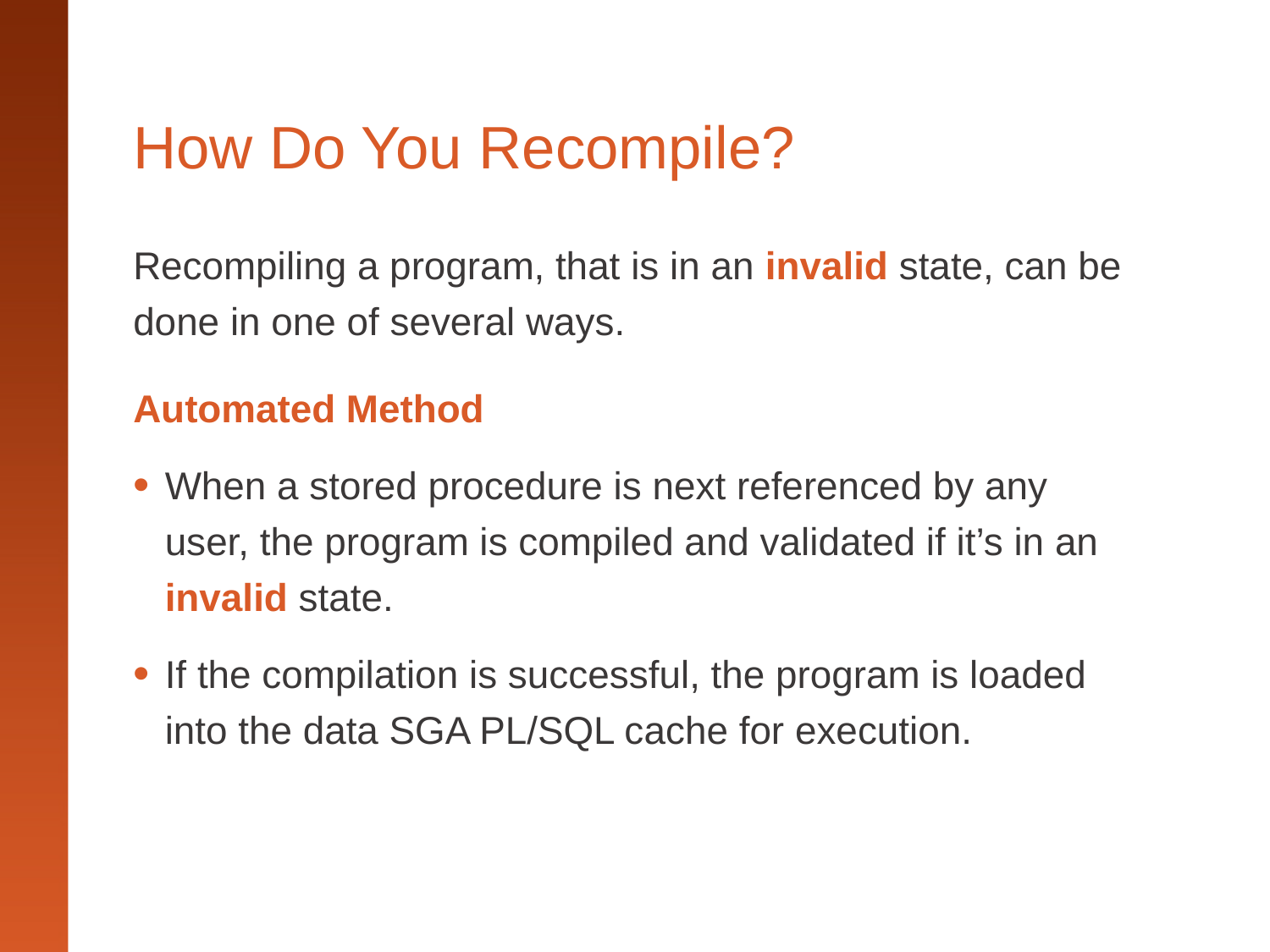

# How Do You Recompile?
Recompiling a program, that is in an invalid state, can be done in one of several ways.
Automated Method
When a stored procedure is next referenced by any user, the program is compiled and validated if it’s in an invalid state.
If the compilation is successful, the program is loaded into the data SGA PL/SQL cache for execution.